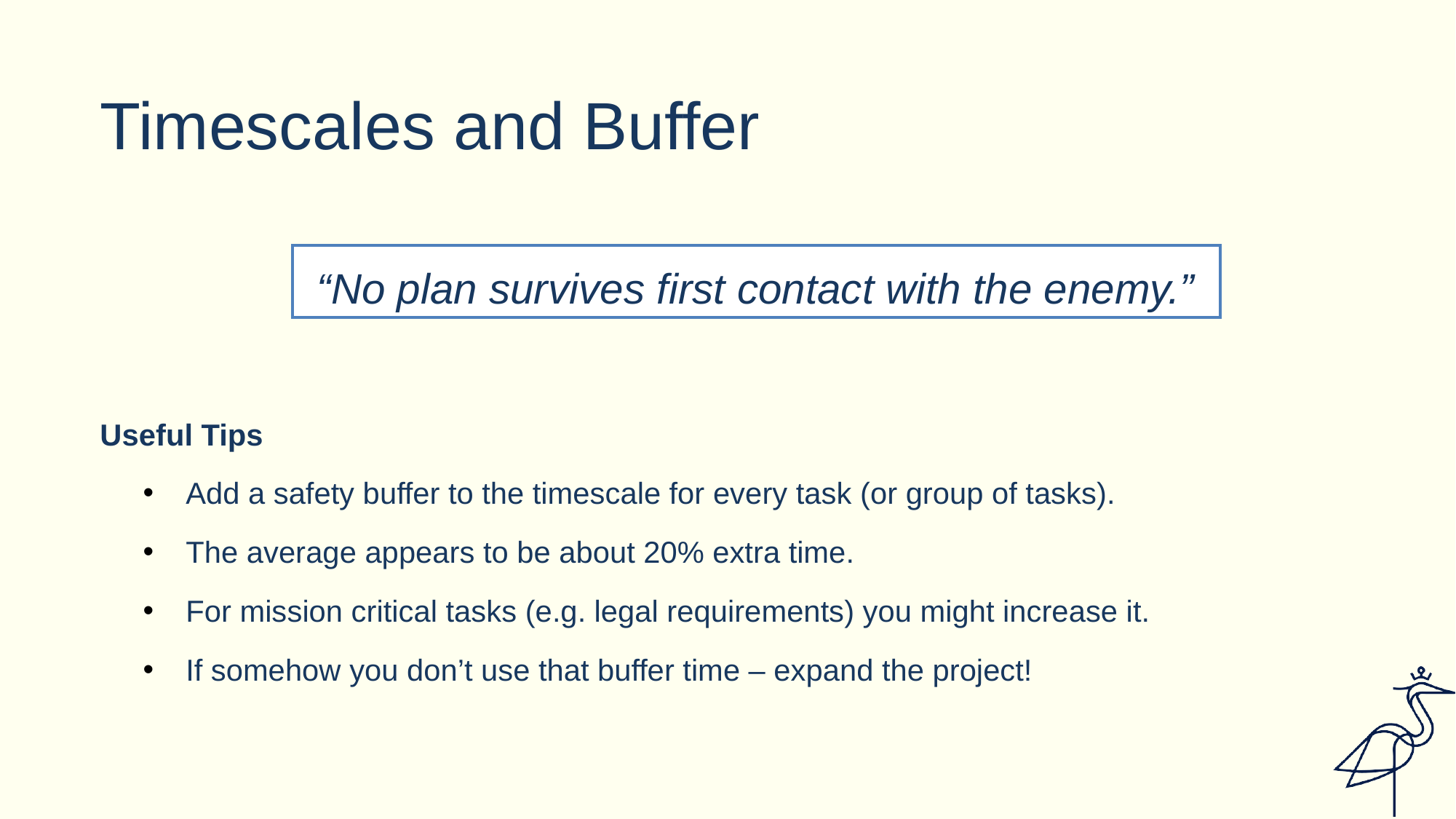

# Timescales and Buffer
“No plan survives first contact with the enemy.”

Useful Tips
Add a safety buffer to the timescale for every task (or group of tasks).
The average appears to be about 20% extra time.
For mission critical tasks (e.g. legal requirements) you might increase it.
If somehow you don’t use that buffer time – expand the project!